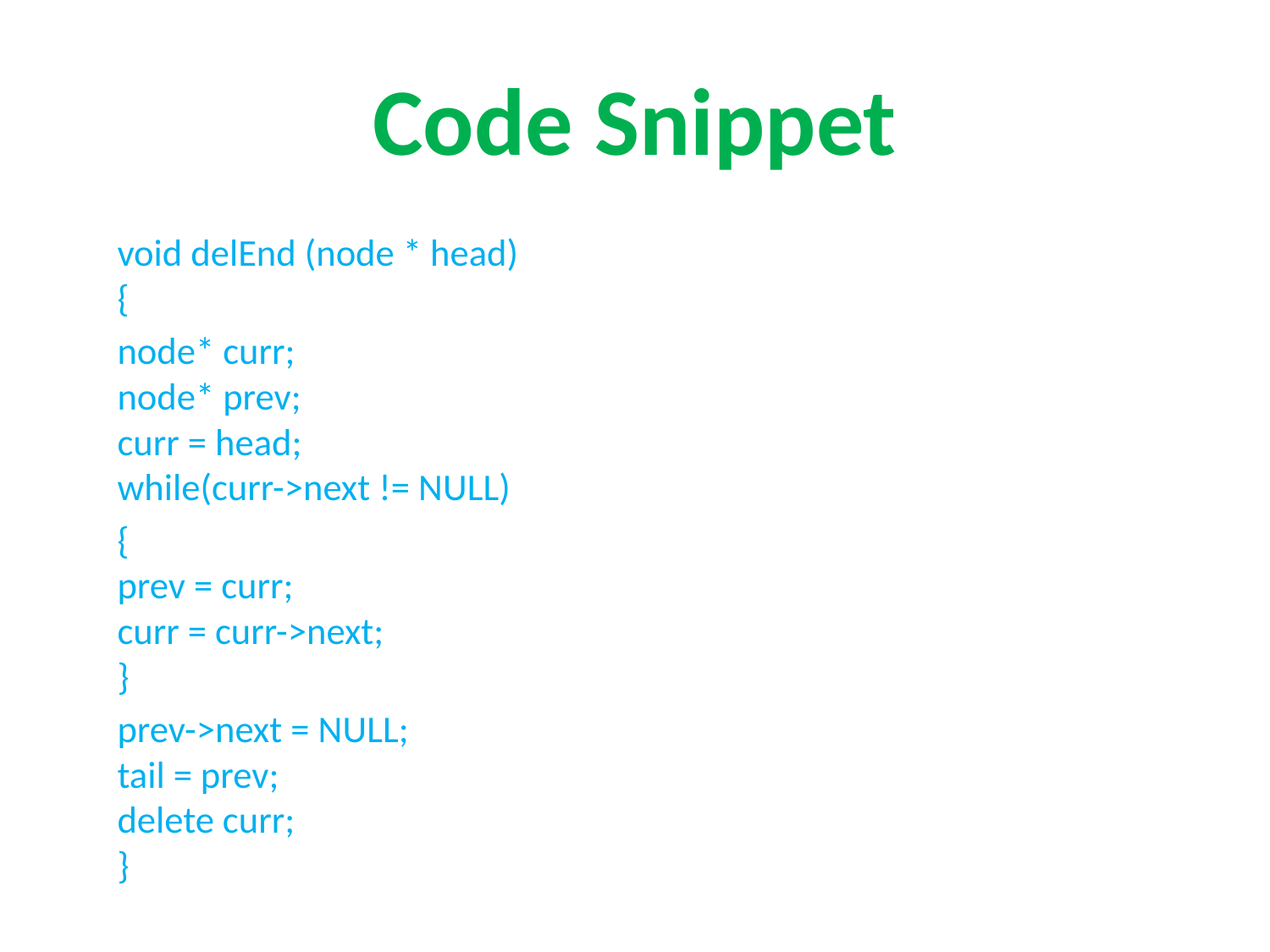

# Code Snippet
	void delEnd (node * head)
{
		node* curr;
	node* prev;
	curr = head;
	while(curr->next != NULL)
		{
		prev = curr;
		curr = curr->next;
	}
		prev->next = NULL;
	tail = prev;
	delete curr;
}